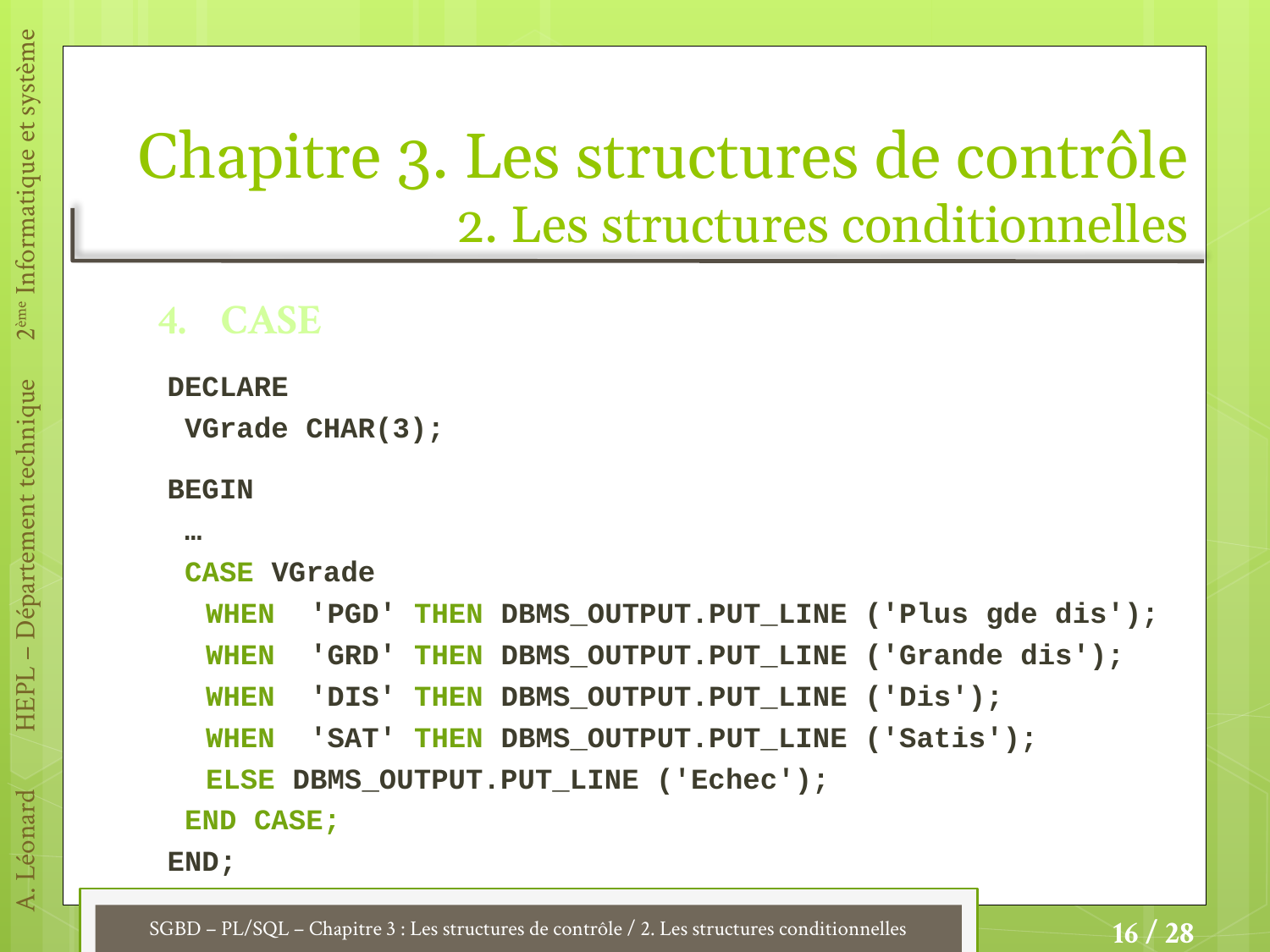

# Chapitre 3. Les structures de contrôle 2. Les structures conditionnelles
4.    CASE

DECLARE
 VGrade CHAR(3);

BEGIN
 …
 CASE VGrade
 	WHEN  'PGD' THEN DBMS_OUTPUT.PUT_LINE ('Plus gde dis');
 	WHEN  'GRD' THEN DBMS_OUTPUT.PUT_LINE ('Grande dis');
	WHEN  'DIS' THEN DBMS_OUTPUT.PUT_LINE ('Dis');
	WHEN  'SAT' THEN DBMS_OUTPUT.PUT_LINE ('Satis');
	ELSE DBMS_OUTPUT.PUT_LINE ('Echec');
 END CASE;
END;
SGBD – PL/SQL – Chapitre 3 : Les structures de contrôle / 2. Les structures conditionnelles